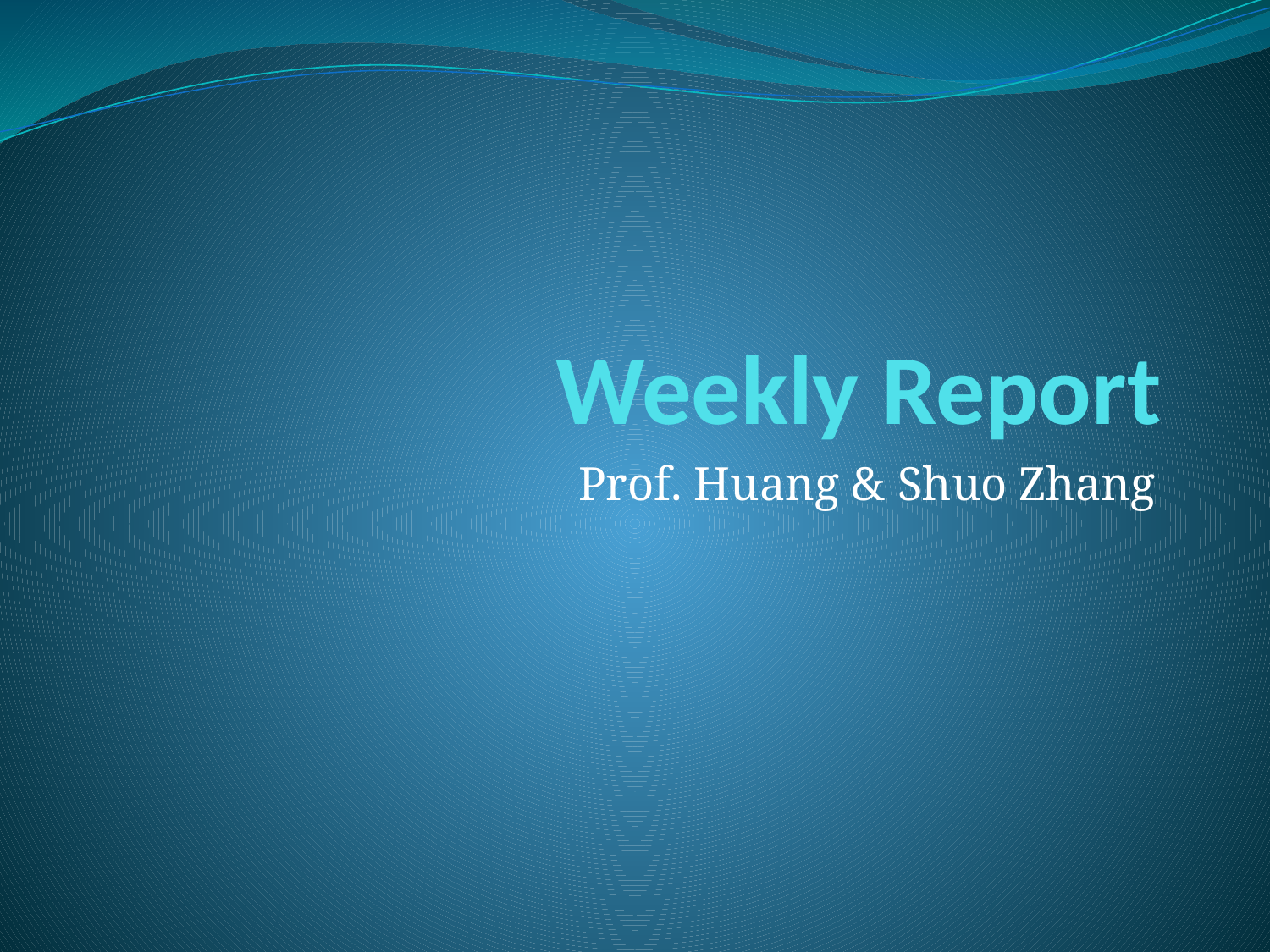

# Weekly Report
Prof. Huang & Shuo Zhang